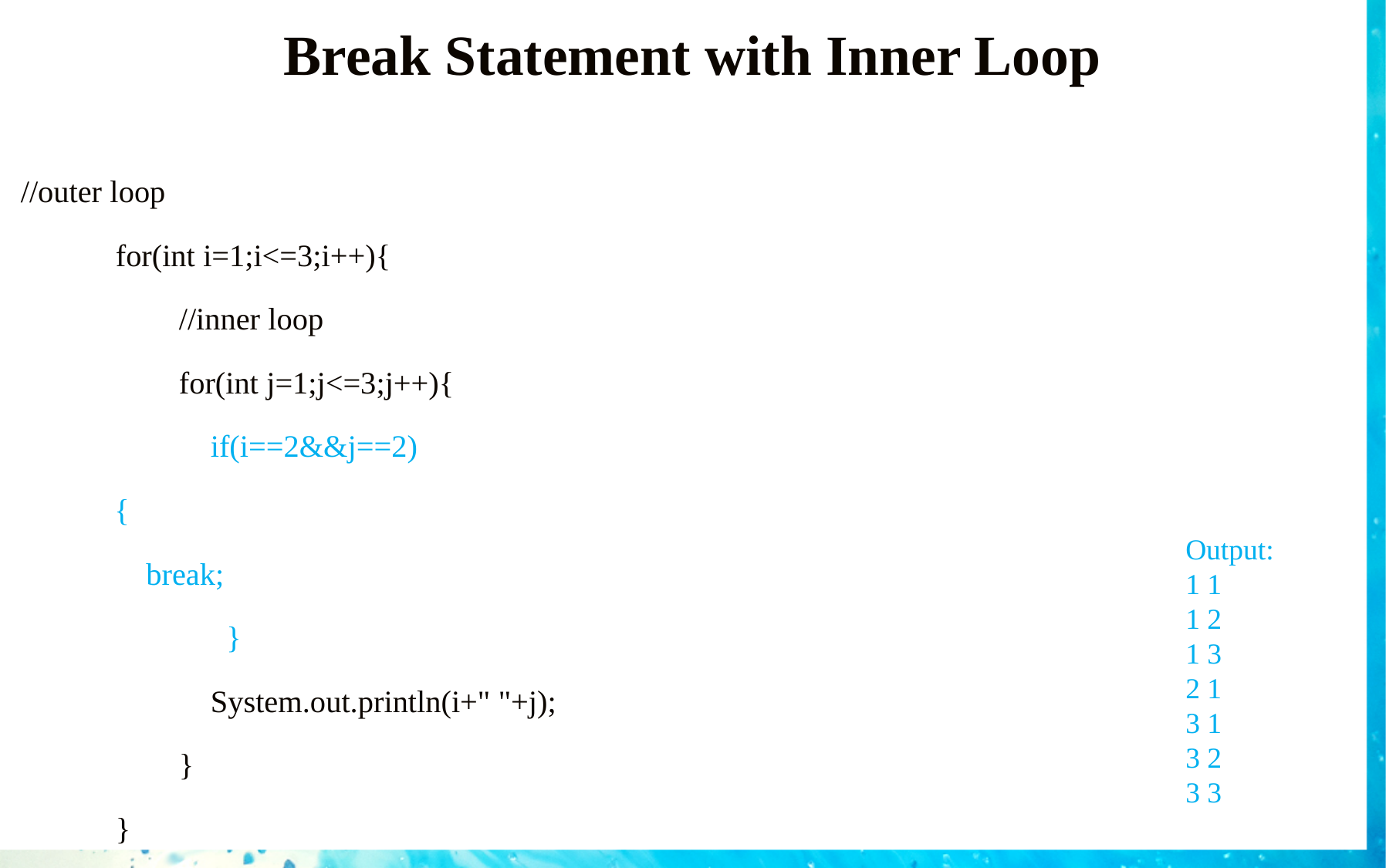

# Break Statement with Inner Loop
//outer loop
            for(int i=1;i<=3;i++){
                    //inner loop
                    for(int j=1;j<=3;j++){
                        if(i==2&&j==2)
		{
		    break;
                          }
                        System.out.println(i+" "+j);
                    }
            }
Output:
1 1
1 2
1 3
2 1
3 1
3 2
3 3